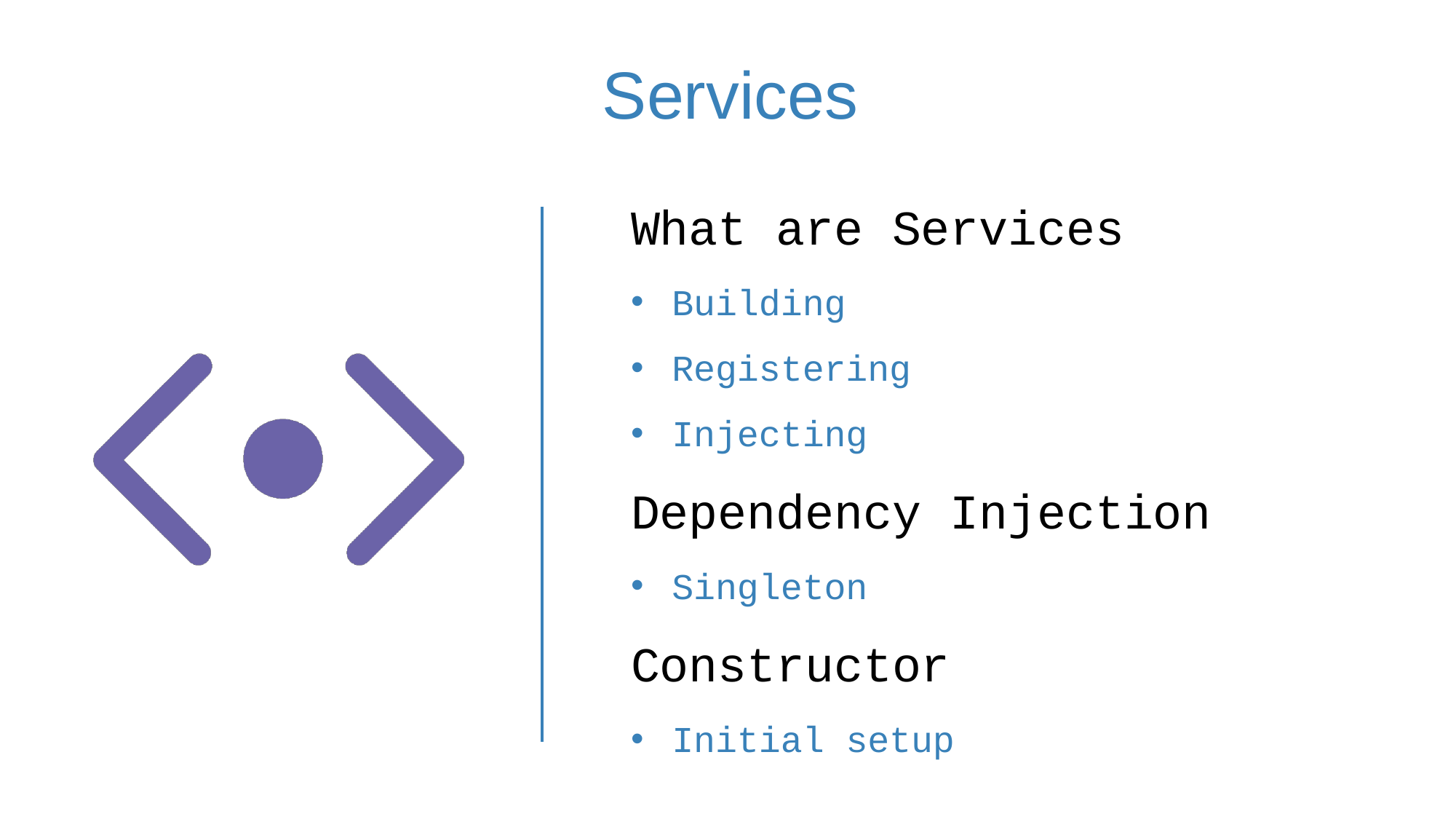

# Services
What are Services
Building
Registering
Injecting
Dependency Injection
Singleton
Constructor
Initial setup